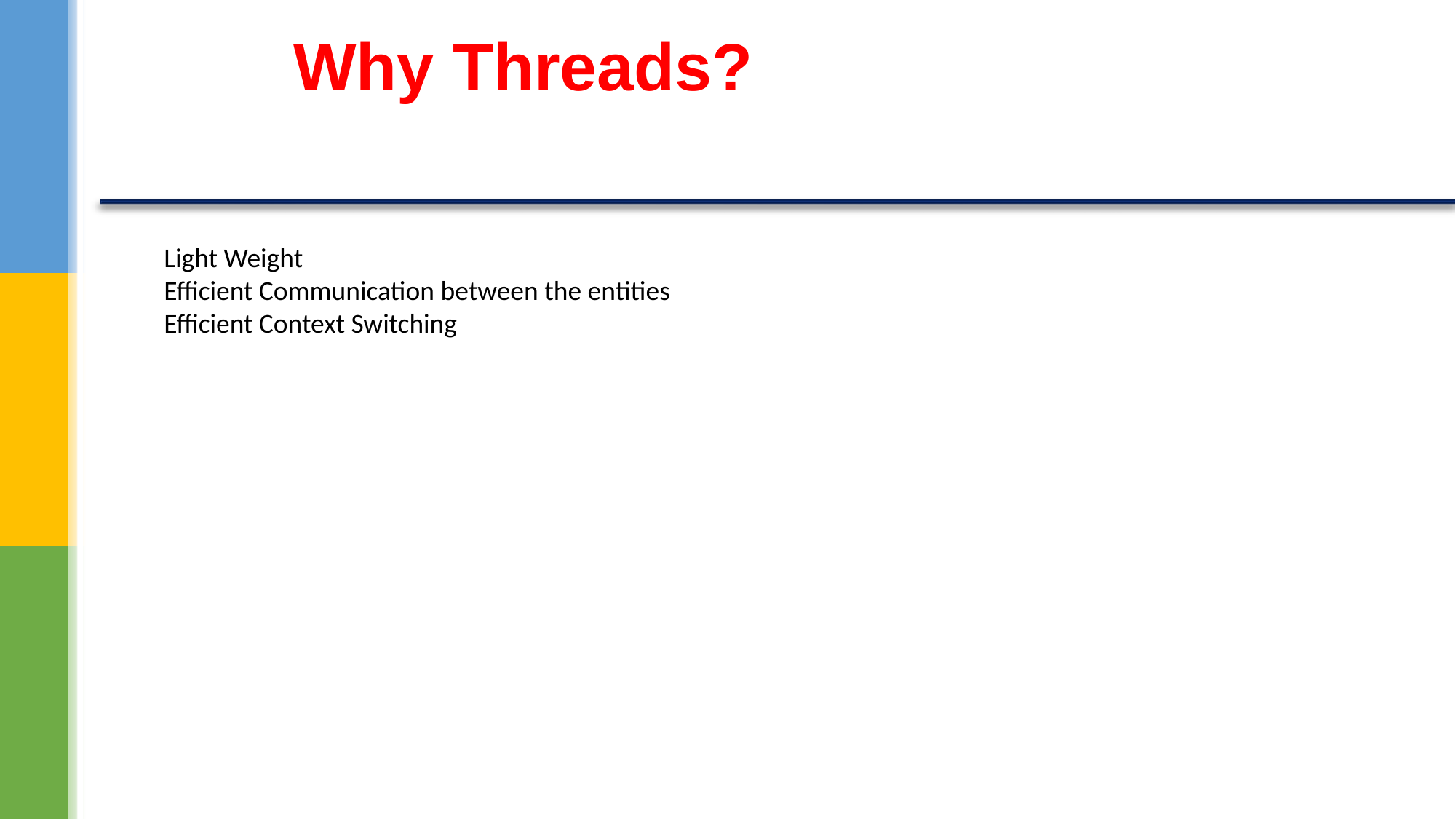

# Why Threads?
Light Weight
Efficient Communication between the entities
Efficient Context Switching